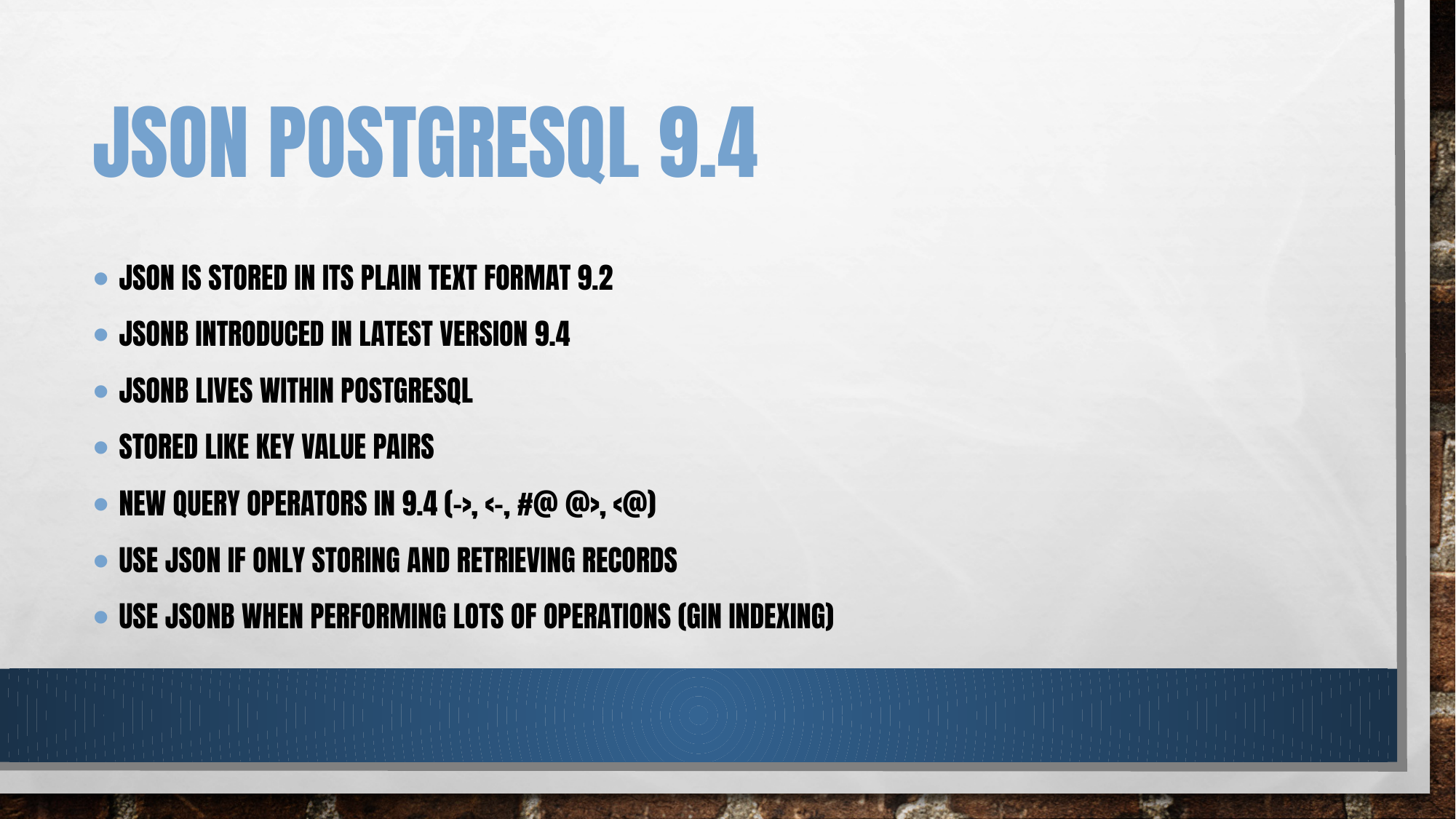

# Json PostgreSQL 9.4
json is stored in its plain text format 9.2
Jsonb introduced in latest version 9.4
Jsonb lives within PostgreSQL
Stored like key value pairs
New query operators in 9.4 (->, <-, #@ @>, <@)
Use json if only storing and retrieving records
Use jsonb when performing lots of operations (gin indexing)